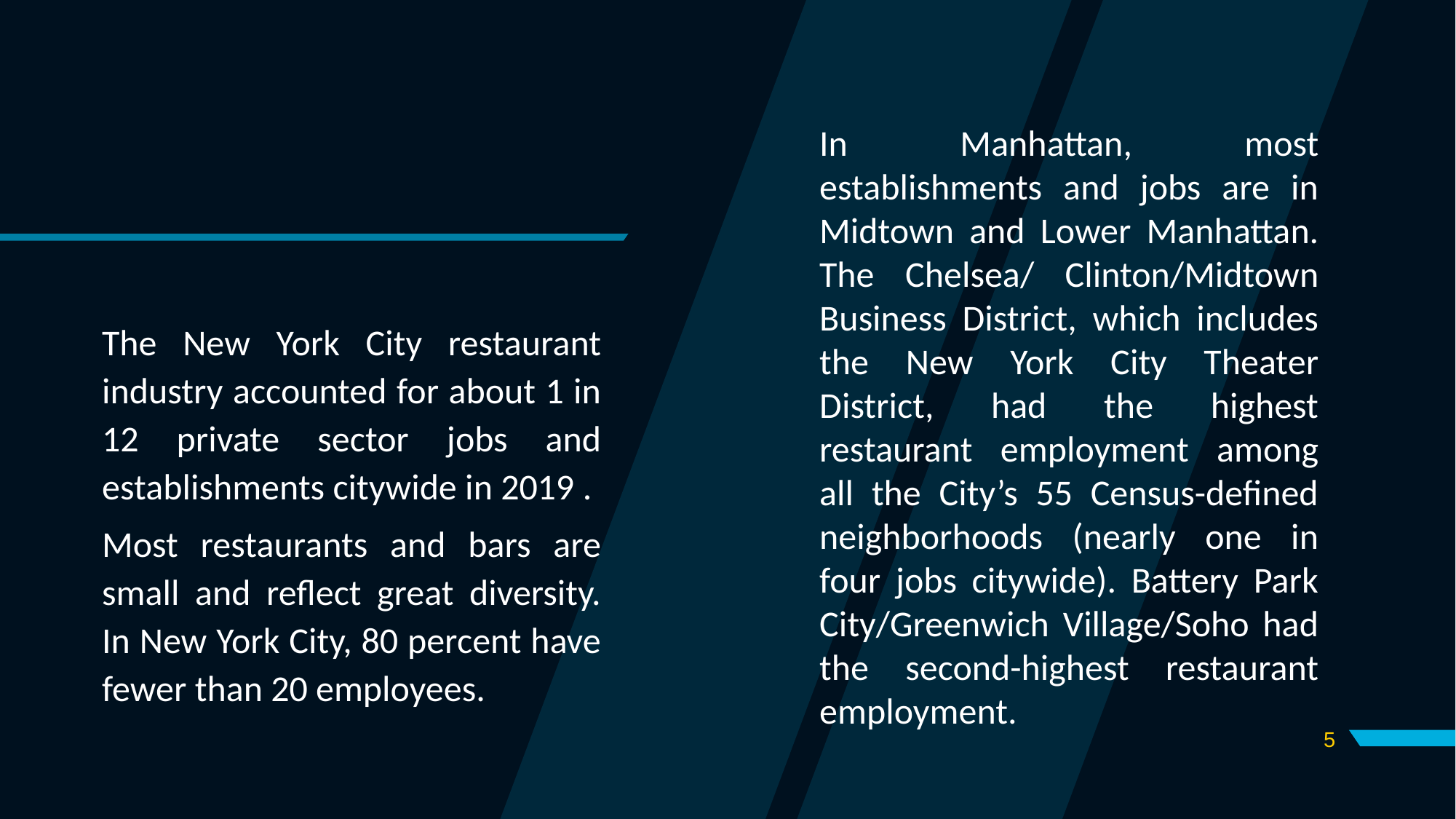

In Manhattan, most establishments and jobs are in Midtown and Lower Manhattan. The Chelsea/ Clinton/Midtown Business District, which includes the New York City Theater District, had the highest restaurant employment among all the City’s 55 Census-defined neighborhoods (nearly one in four jobs citywide). Battery Park City/Greenwich Village/Soho had the second-highest restaurant employment.
The New York City restaurant industry accounted for about 1 in 12 private sector jobs and establishments citywide in 2019 .
Most restaurants and bars are small and reflect great diversity. In New York City, 80 percent have fewer than 20 employees.
5